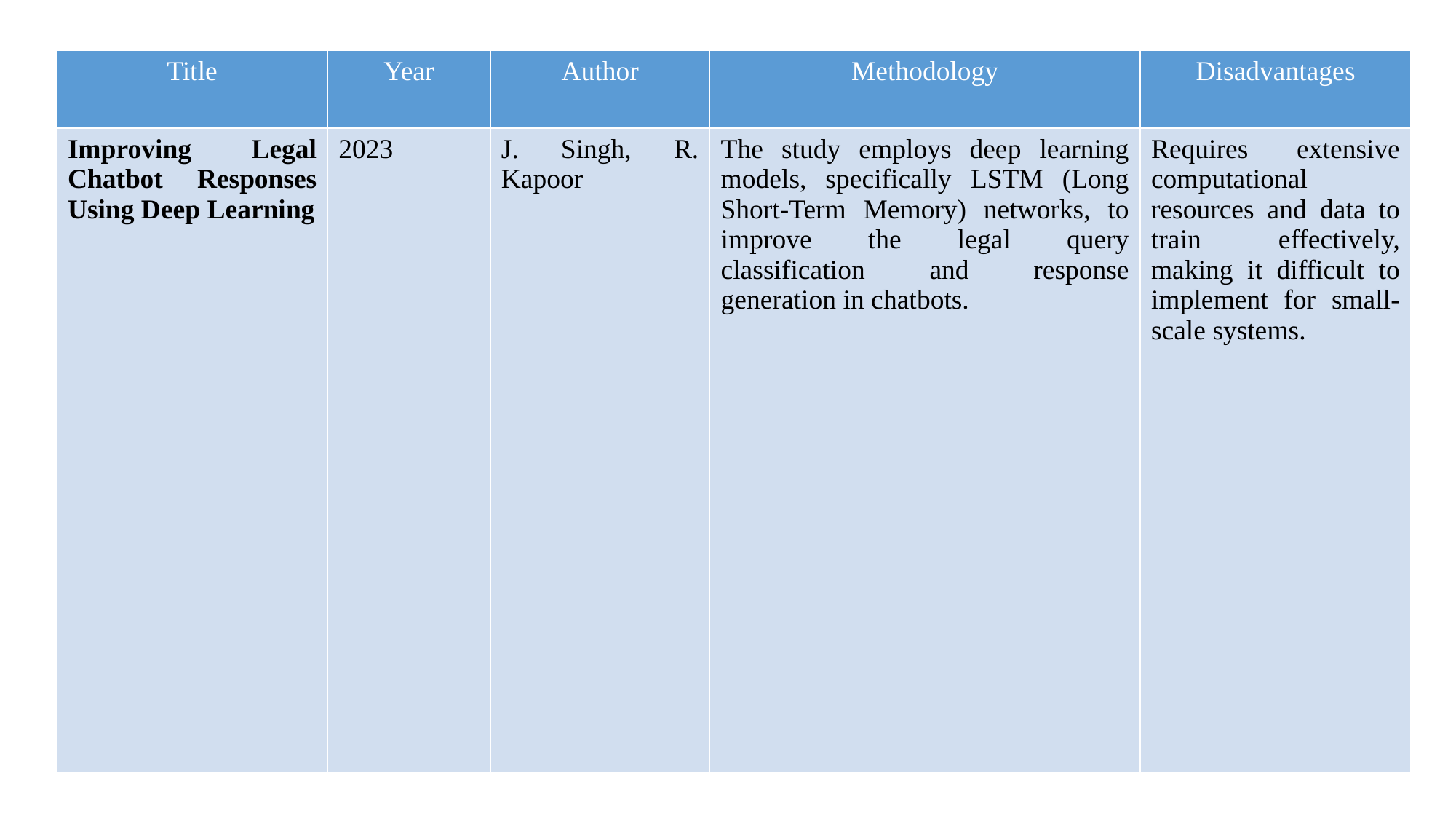

| Title | Year | Author | Methodology | Disadvantages |
| --- | --- | --- | --- | --- |
| Improving Legal Chatbot Responses Using Deep Learning | 2023 | J. Singh, R. Kapoor | The study employs deep learning models, specifically LSTM (Long Short-Term Memory) networks, to improve the legal query classification and response generation in chatbots. | Requires extensive computational resources and data to train effectively, making it difficult to implement for small-scale systems. |